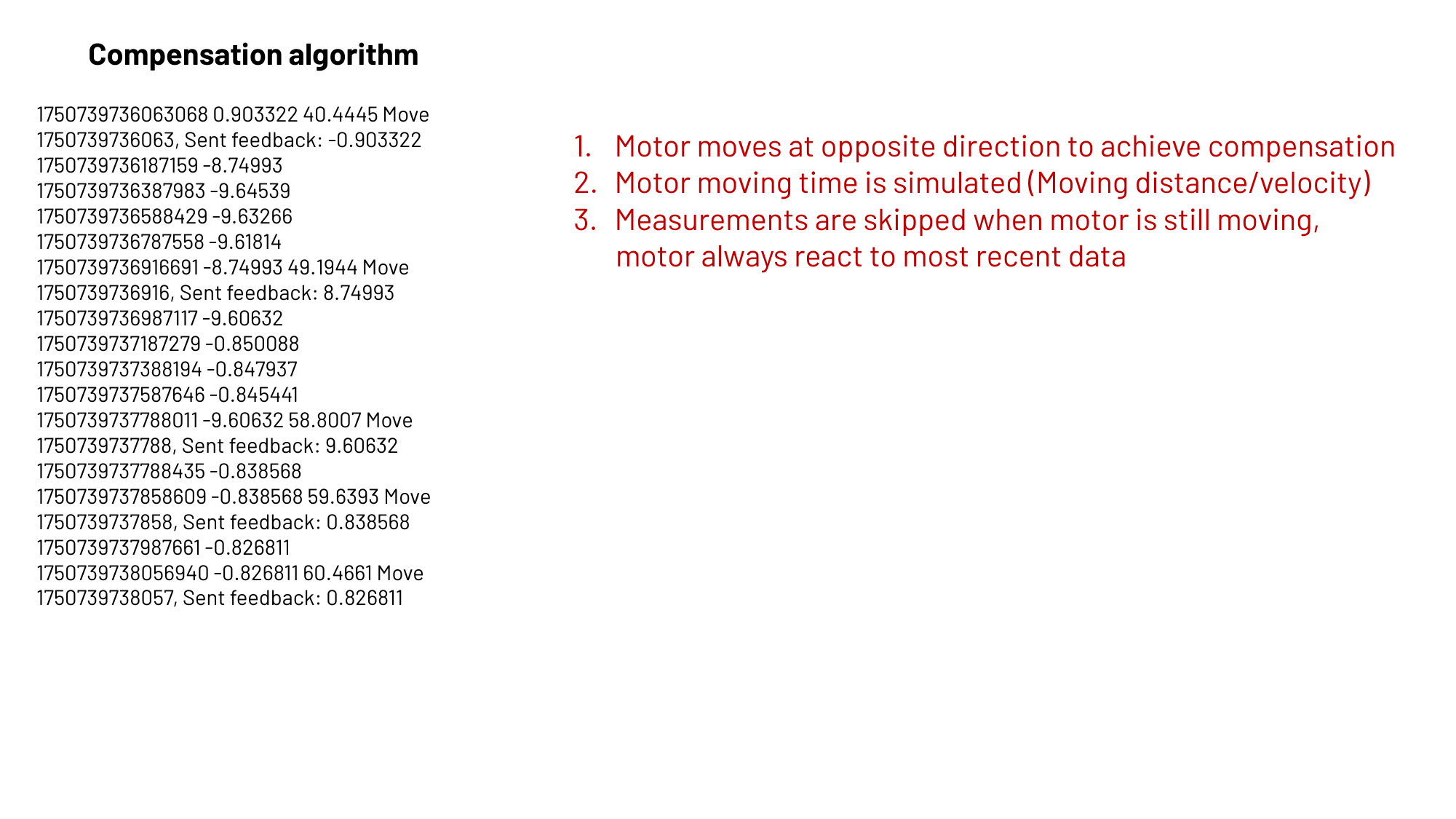

Compensation algorithm
1750739736063068 0.903322 40.4445 Move
1750739736063, Sent feedback: -0.903322
1750739736187159 -8.74993
1750739736387983 -9.64539
1750739736588429 -9.63266
1750739736787558 -9.61814
1750739736916691 -8.74993 49.1944 Move
1750739736916, Sent feedback: 8.74993
1750739736987117 -9.60632
1750739737187279 -0.850088
1750739737388194 -0.847937
1750739737587646 -0.845441
1750739737788011 -9.60632 58.8007 Move
1750739737788, Sent feedback: 9.60632
1750739737788435 -0.838568
1750739737858609 -0.838568 59.6393 Move
1750739737858, Sent feedback: 0.838568
1750739737987661 -0.826811
1750739738056940 -0.826811 60.4661 Move
1750739738057, Sent feedback: 0.826811
Motor moves at opposite direction to achieve compensation
Motor moving time is simulated (Moving distance/velocity)
Measurements are skipped when motor is still moving,
       motor always react to most recent data